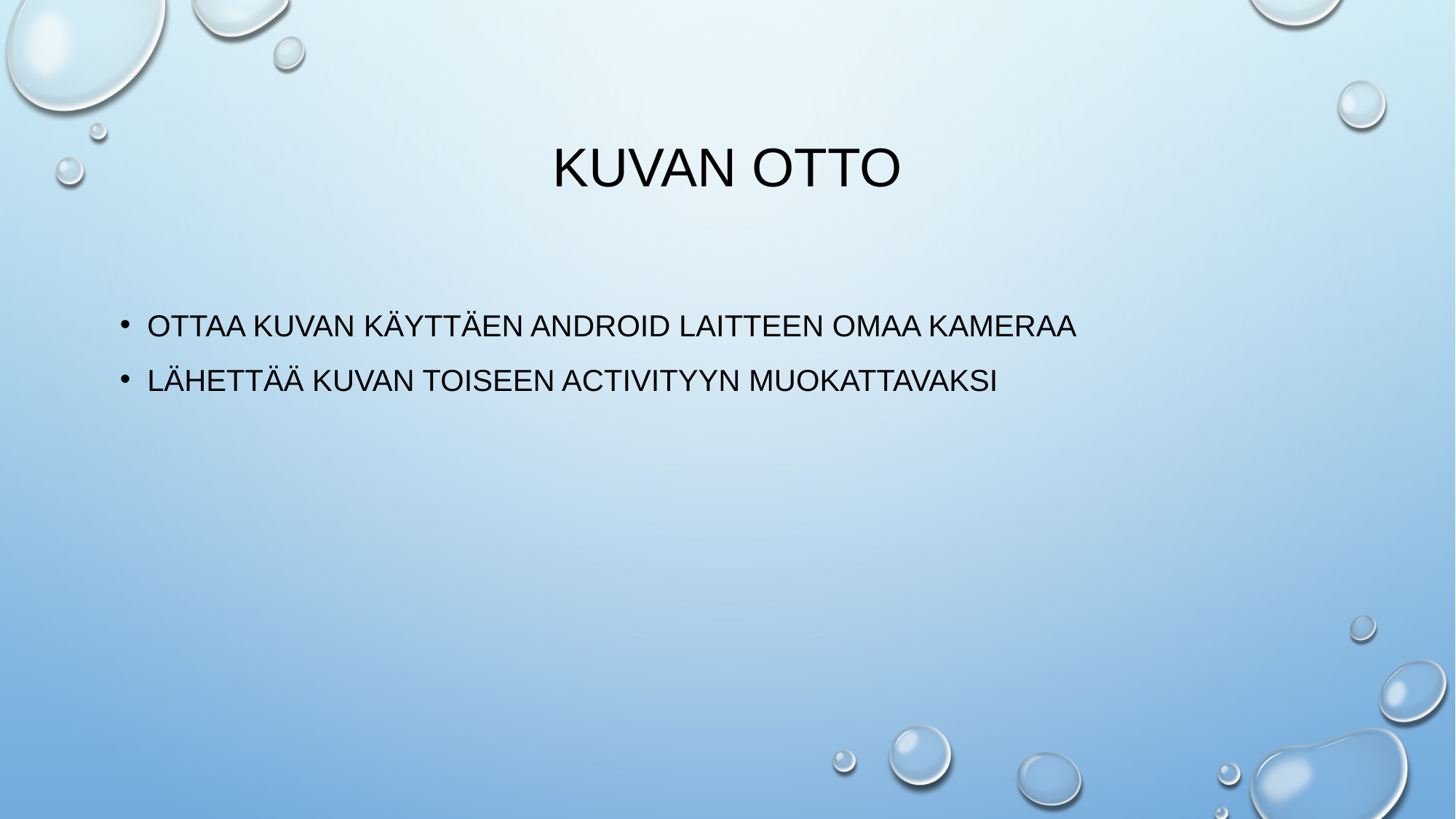

# KUVAN OTTO
OTTAA KUVAN KÄYTTÄEN ANDROID LAITTEEN OMAA KAMERAA
LÄHETTÄÄ KUVAN TOISEEN ACTIVITYYN MUOKATTAVAKSI